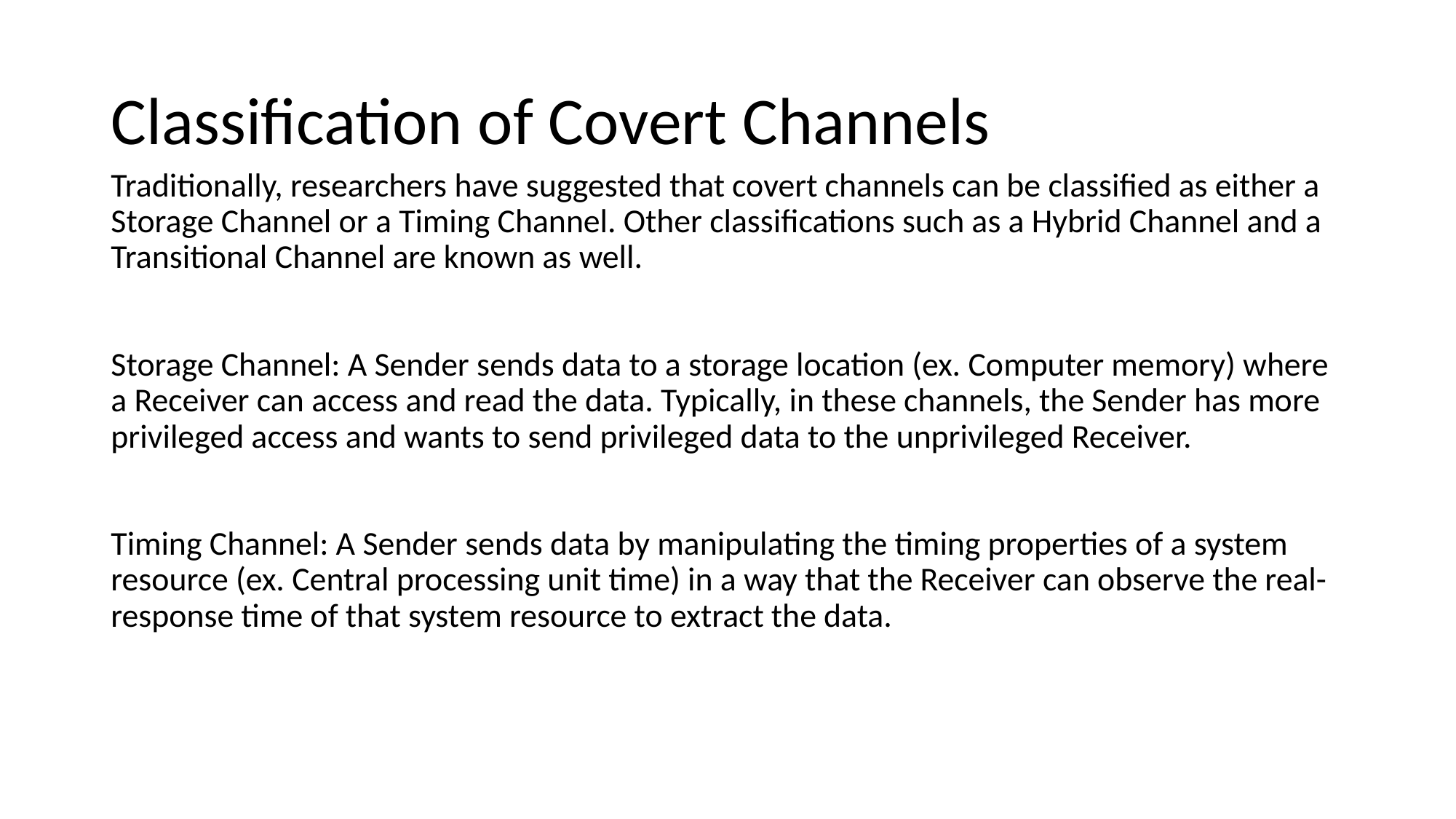

# Classification of Covert Channels
Traditionally, researchers have suggested that covert channels can be classified as either a Storage Channel or a Timing Channel. Other classifications such as a Hybrid Channel and a Transitional Channel are known as well.

Storage Channel: A Sender sends data to a storage location (ex. Computer memory) where a Receiver can access and read the data. Typically, in these channels, the Sender has more privileged access and wants to send privileged data to the unprivileged Receiver.

Timing Channel: A Sender sends data by manipulating the timing properties of a system resource (ex. Central processing unit time) in a way that the Receiver can observe the real-response time of that system resource to extract the data.